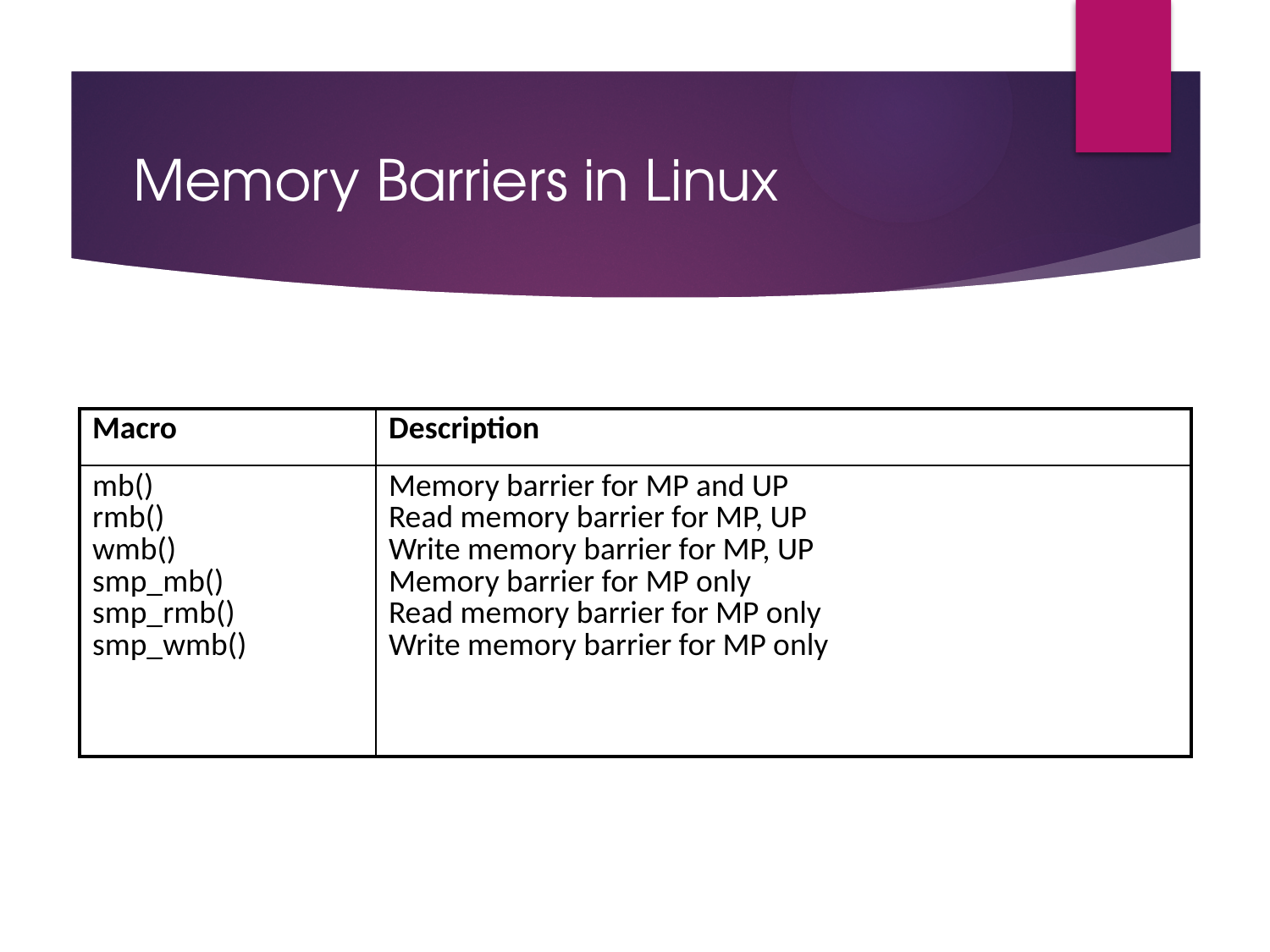

# Memory Barriers in Linux
| Macro | Description |
| --- | --- |
| mb() rmb() wmb() smp\_mb() smp\_rmb() smp\_wmb() | Memory barrier for MP and UP Read memory barrier for MP, UP Write memory barrier for MP, UP Memory barrier for MP only Read memory barrier for MP only Write memory barrier for MP only |